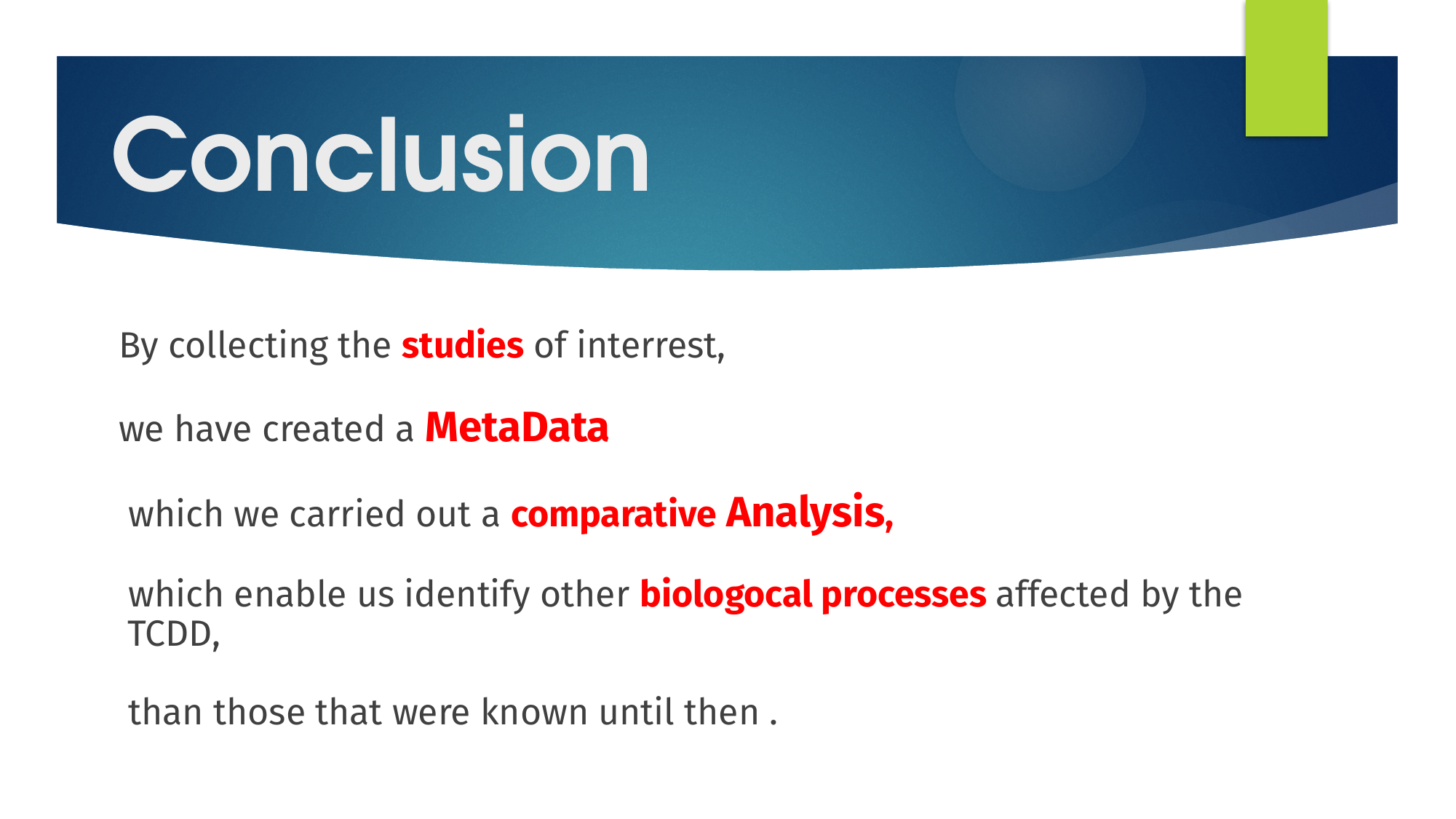

# Conclusion

By collecting the studies of interrest,

we have created a MetaData

 which we carried out a comparative Analysis,

 which enable us identify other biologocal processes affected by the TCDD,

 than those that were known until then .